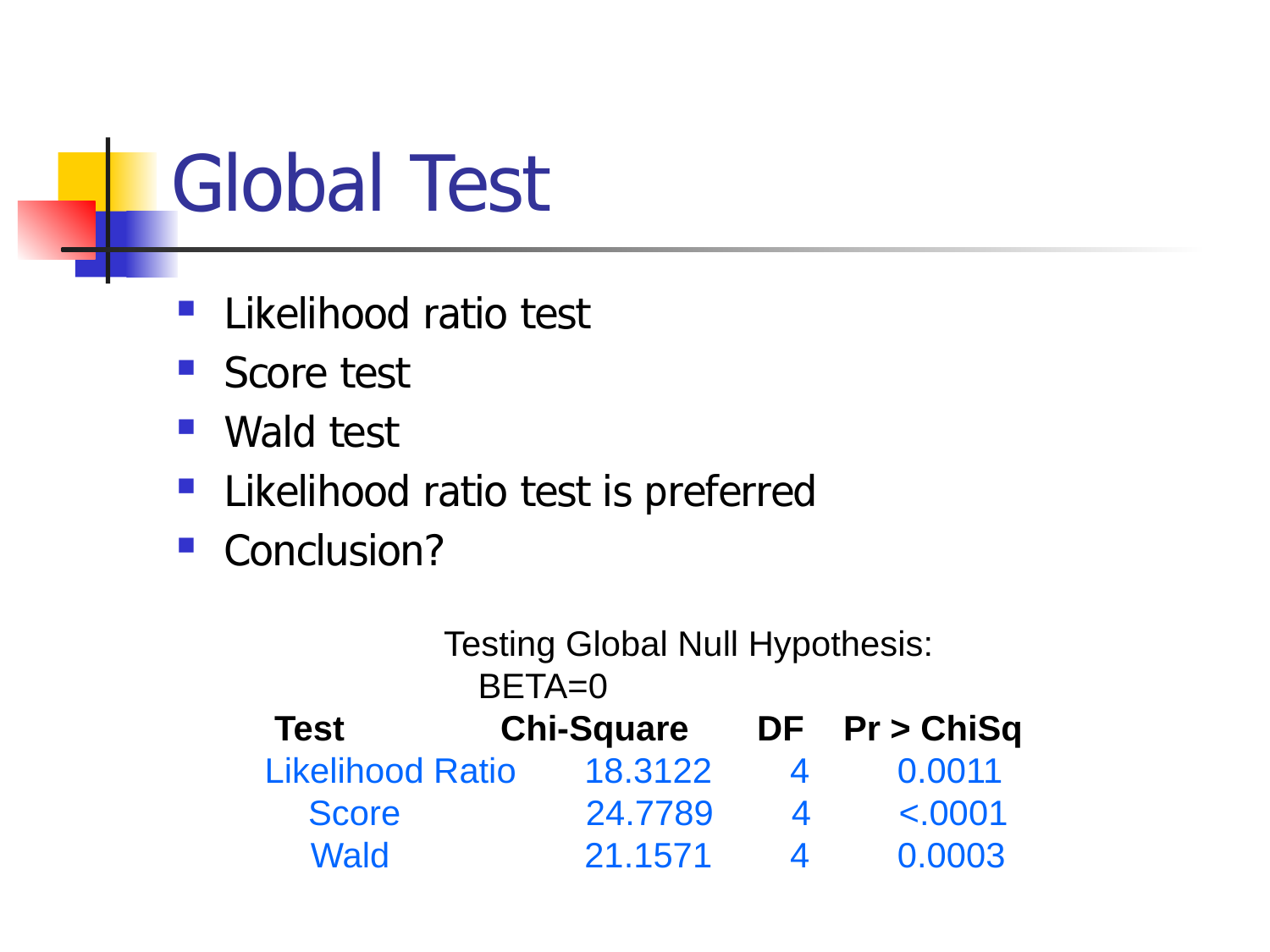

# Global Test
Likelihood ratio test
Score test
Wald test
Likelihood ratio test is preferred
Conclusion?
                                       Testing Global Null Hypothesis: 				BETA=0
	     Test                Chi-Square       DF    Pr > ChiSq
               Likelihood Ratio       18.3122        4         0.0011
                    Score                   24.7789        4         <.0001
                    Wald                    21.1571        4         0.0003